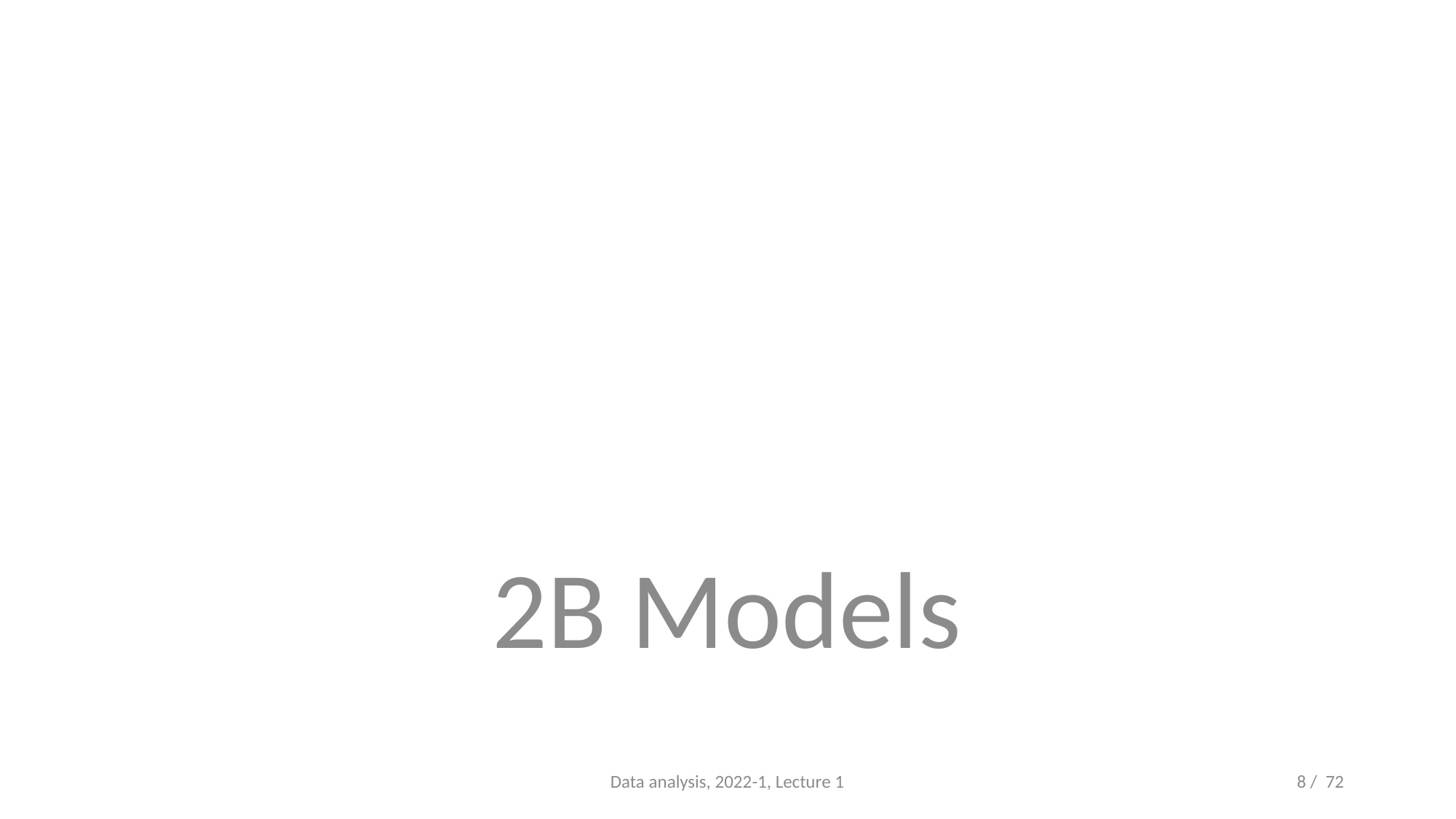

#
2B Models
Data analysis, 2022-1, Lecture 1
8 /  72